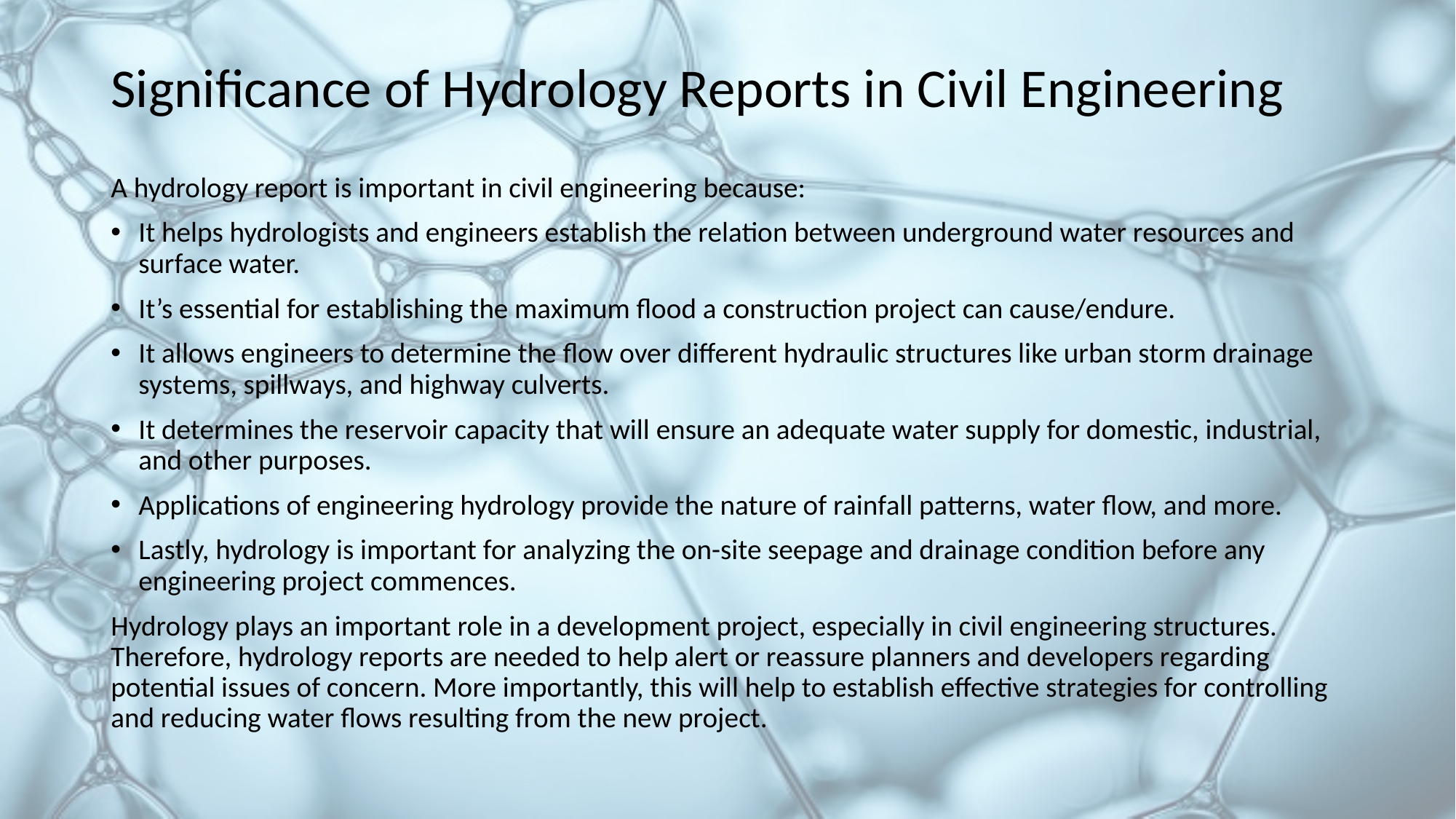

# Significance of Hydrology Reports in Civil Engineering
A hydrology report is important in civil engineering because:
It helps hydrologists and engineers establish the relation between underground water resources and surface water.
It’s essential for establishing the maximum flood a construction project can cause/endure.
It allows engineers to determine the flow over different hydraulic structures like urban storm drainage systems, spillways, and highway culverts.
It determines the reservoir capacity that will ensure an adequate water supply for domestic, industrial, and other purposes.
Applications of engineering hydrology provide the nature of rainfall patterns, water flow, and more.
Lastly, hydrology is important for analyzing the on-site seepage and drainage condition before any engineering project commences.
Hydrology plays an important role in a development project, especially in civil engineering structures. Therefore, hydrology reports are needed to help alert or reassure planners and developers regarding potential issues of concern. More importantly, this will help to establish effective strategies for controlling and reducing water flows resulting from the new project.